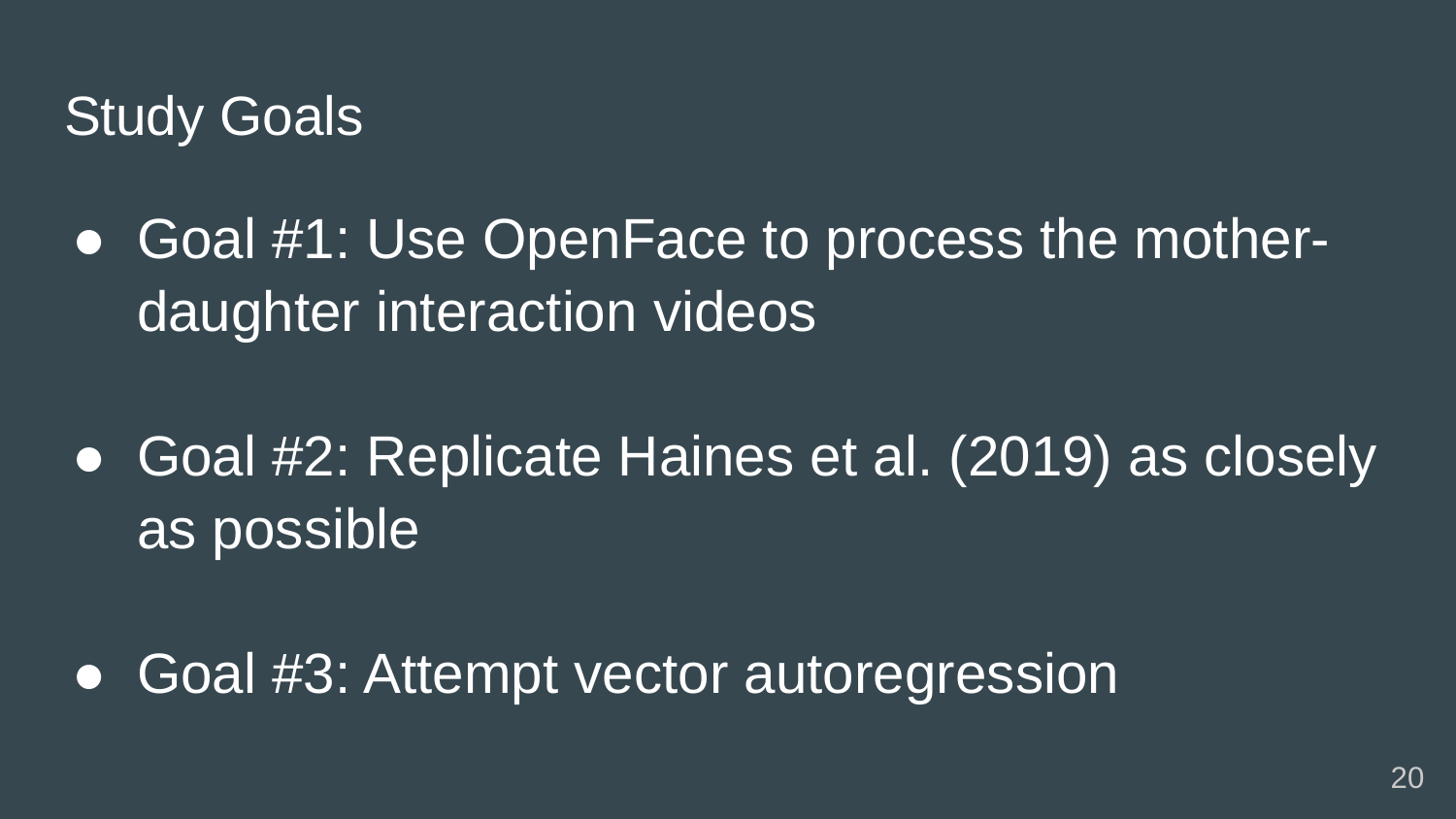

# Study Goals
Goal #1: Use OpenFace to process the mother-daughter interaction videos

Goal #2: Replicate Haines et al. (2019) as closely as possible

Goal #3: Attempt vector autoregression
20